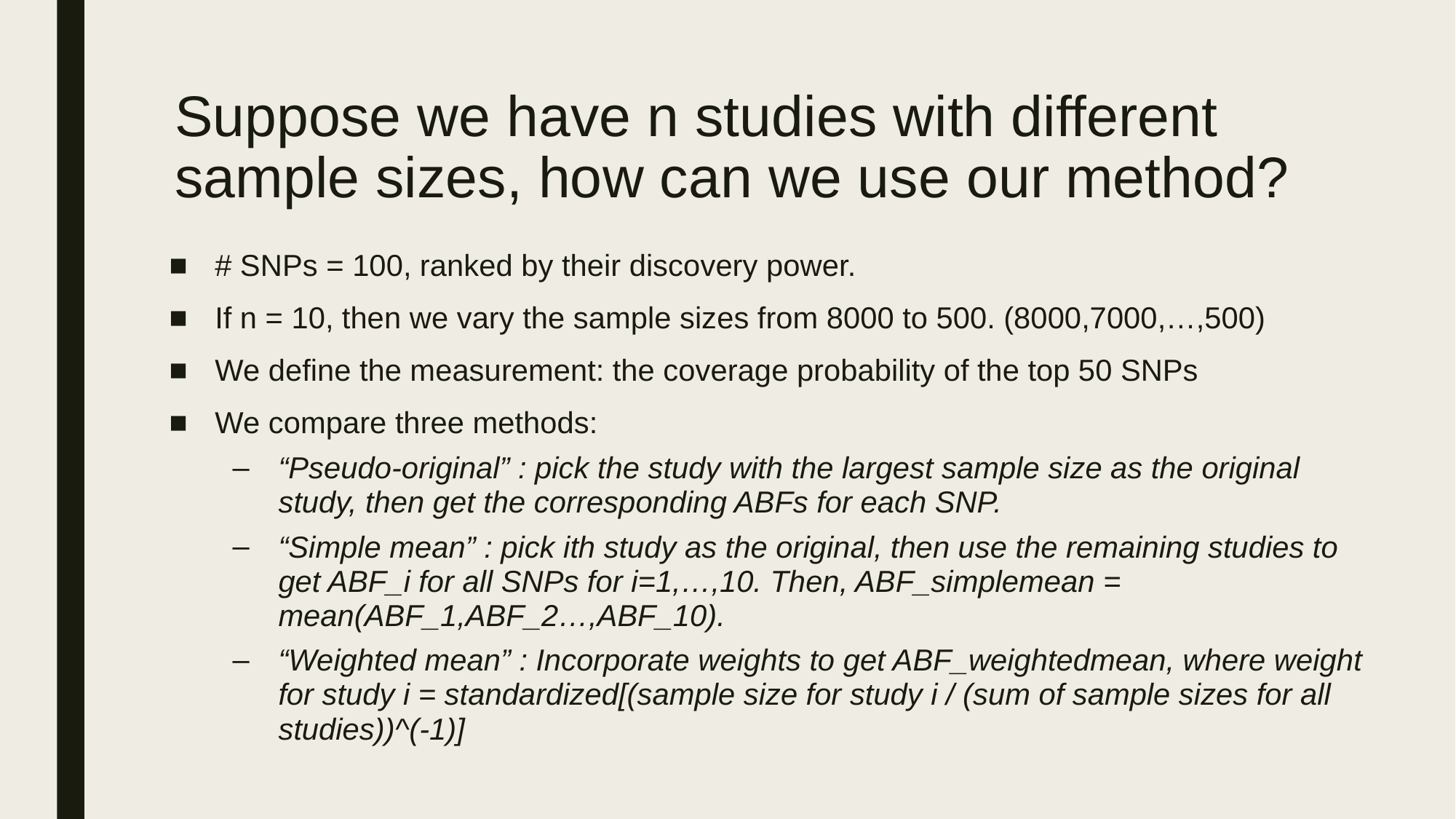

# Suppose we have n studies with different sample sizes, how can we use our method?
# SNPs = 100, ranked by their discovery power.
If n = 10, then we vary the sample sizes from 8000 to 500. (8000,7000,…,500)
We define the measurement: the coverage probability of the top 50 SNPs
We compare three methods:
“Pseudo-original” : pick the study with the largest sample size as the original study, then get the corresponding ABFs for each SNP.
“Simple mean” : pick ith study as the original, then use the remaining studies to get ABF_i for all SNPs for i=1,…,10. Then, ABF_simplemean = mean(ABF_1,ABF_2…,ABF_10).
“Weighted mean” : Incorporate weights to get ABF_weightedmean, where weight for study i = standardized[(sample size for study i / (sum of sample sizes for all studies))^(-1)]